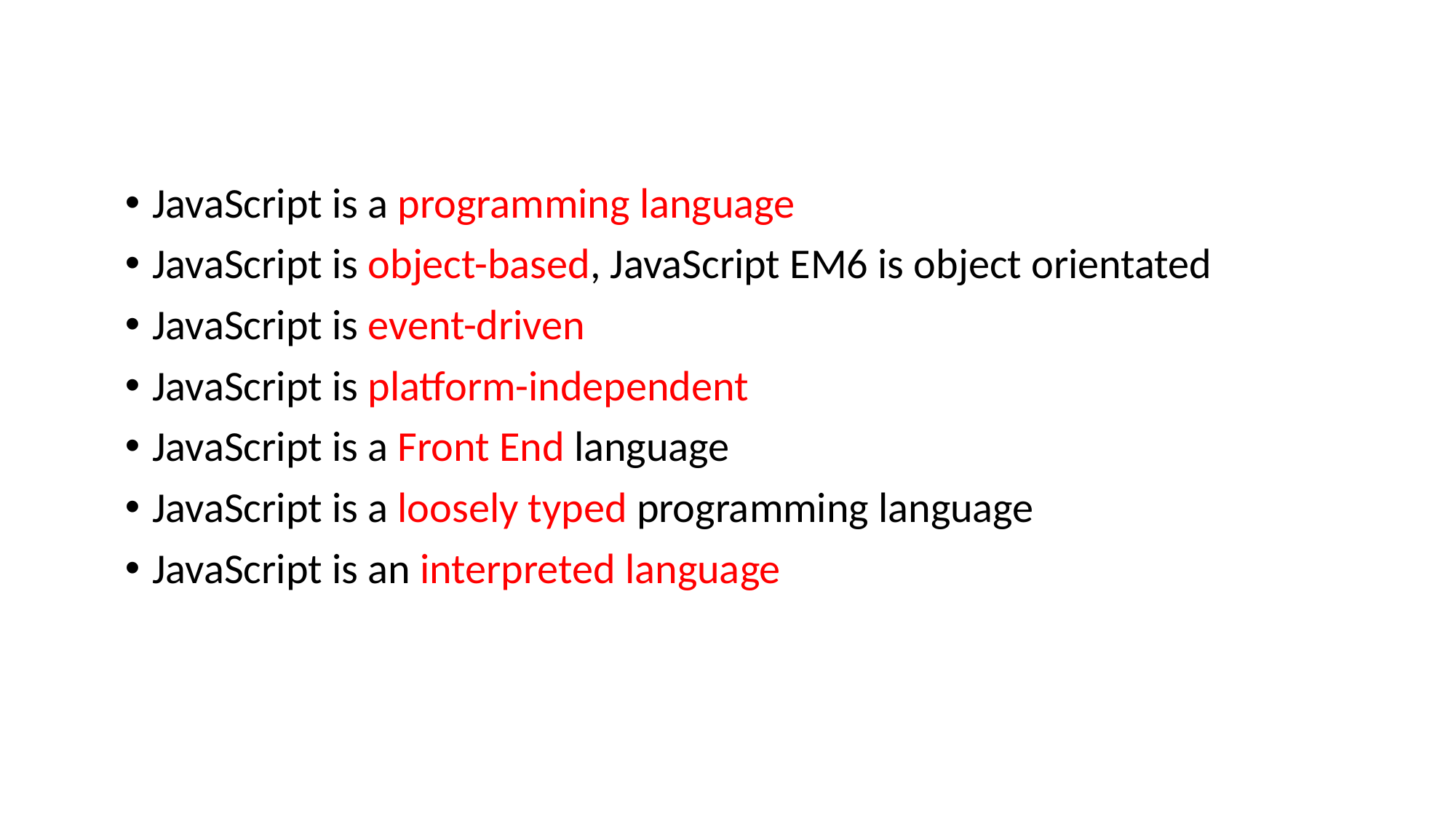

JavaScript is a programming language
JavaScript is object-based, JavaScript EM6 is object orientated
JavaScript is event-driven
JavaScript is platform-independent
JavaScript is a Front End language
JavaScript is a loosely typed programming language
JavaScript is an interpreted language